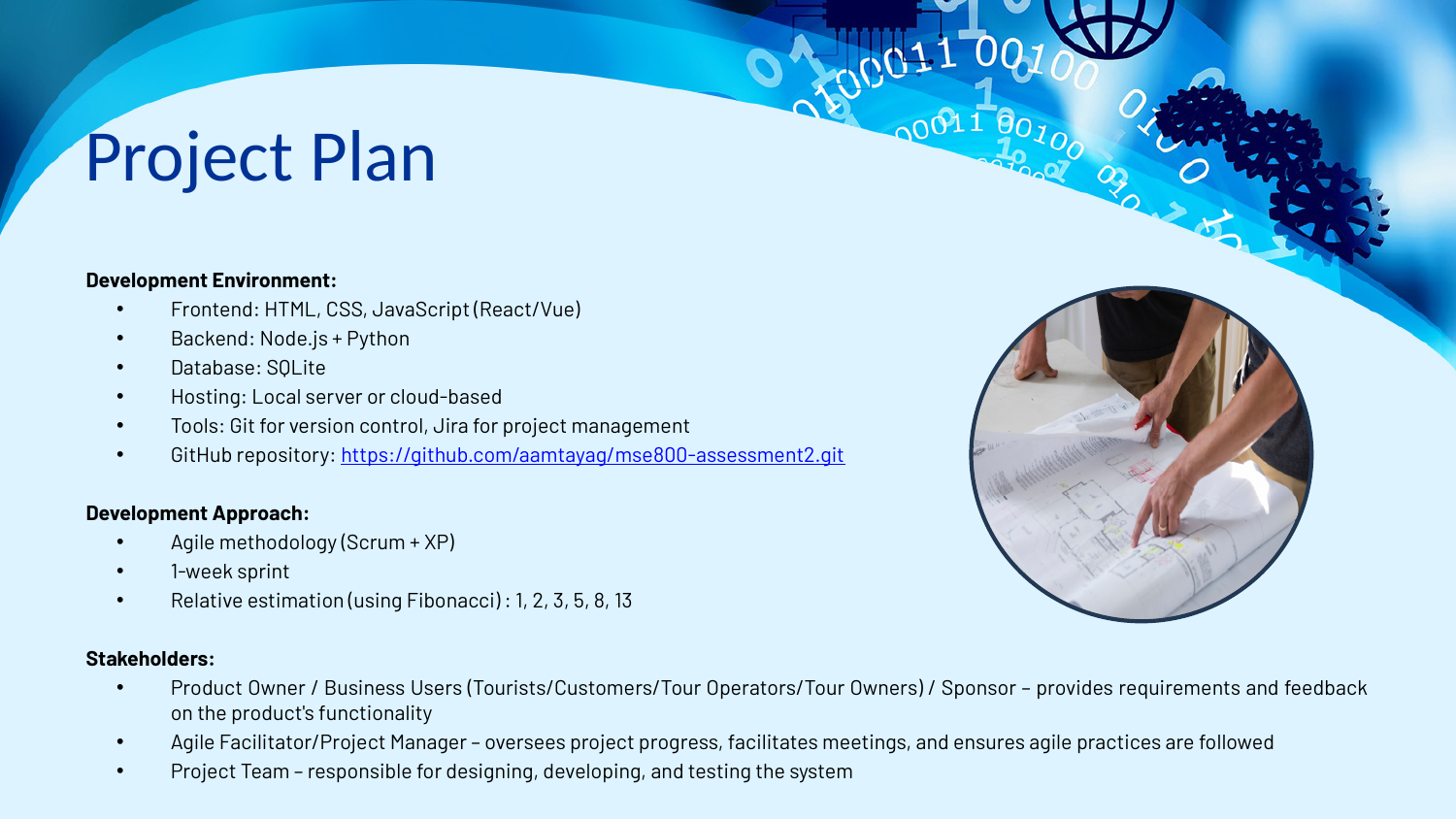

# Project Plan
Development Environment:
Frontend: HTML, CSS, JavaScript (React/Vue)
Backend: Node.js + Python
Database: SQLite
Hosting: Local server or cloud-based
Tools: Git for version control, Jira for project management
GitHub repository: https://github.com/aamtayag/mse800-assessment2.git

Development Approach:
Agile methodology (Scrum + XP)
1-week sprint
Relative estimation (using Fibonacci) : 1, 2, 3, 5, 8, 13

Stakeholders:
Product Owner / Business Users (Tourists/Customers/Tour Operators/Tour Owners) / Sponsor – provides requirements and feedback on the product's functionality
Agile Facilitator/Project Manager – oversees project progress, facilitates meetings, and ensures agile practices are followed
Project Team – responsible for designing, developing, and testing the system